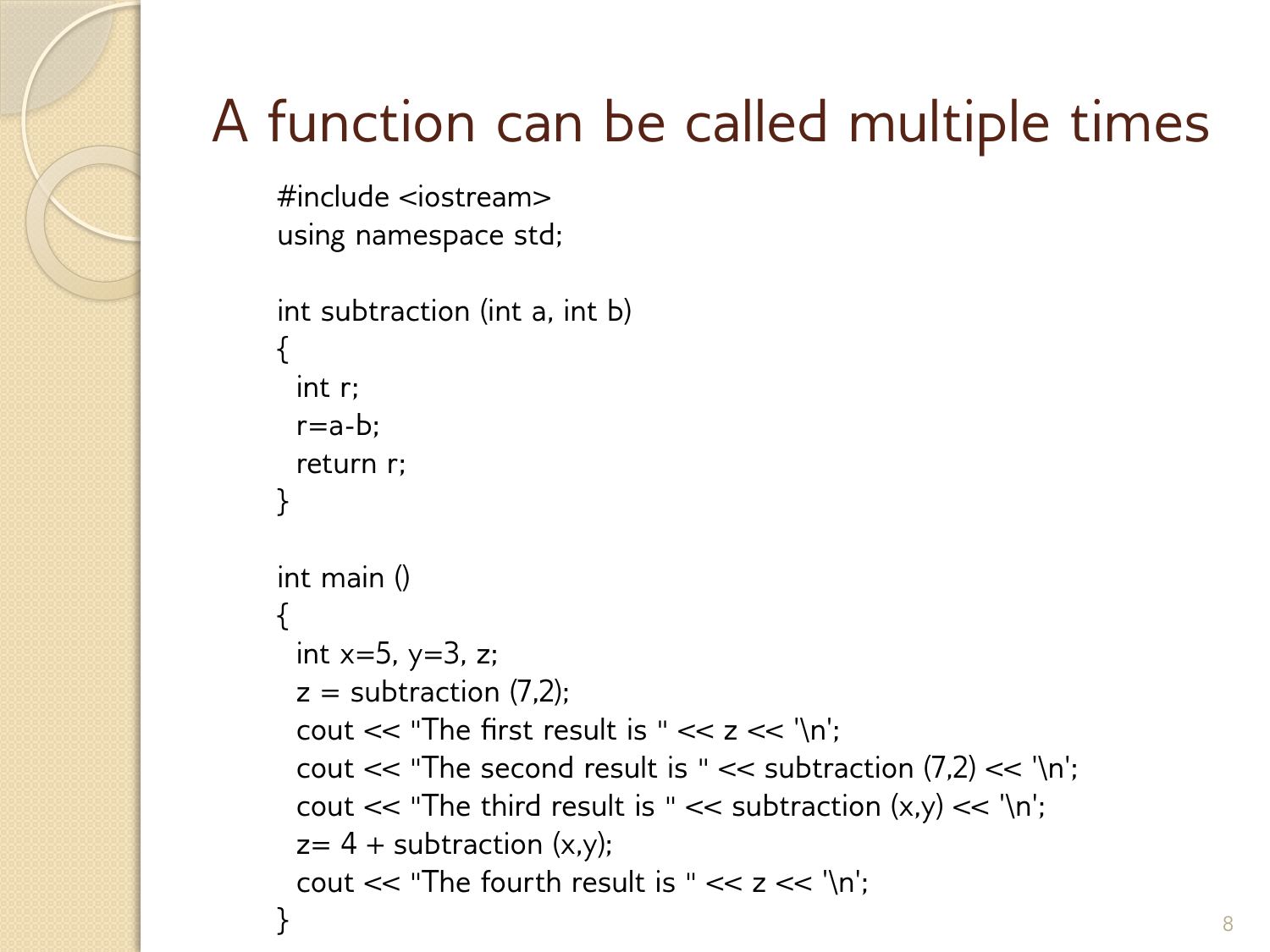

# A function can be called multiple times
#include <iostream>
using namespace std;

int subtraction (int a, int b)
{
  int r;
  r=a-b;
  return r;
}

int main ()
{
  int x=5, y=3, z;
  z = subtraction (7,2);
  cout << "The first result is " << z << '\n';
  cout << "The second result is " << subtraction (7,2) << '\n';
  cout << "The third result is " << subtraction (x,y) << '\n';
  z= 4 + subtraction (x,y);
  cout << "The fourth result is " << z << '\n';
}
8